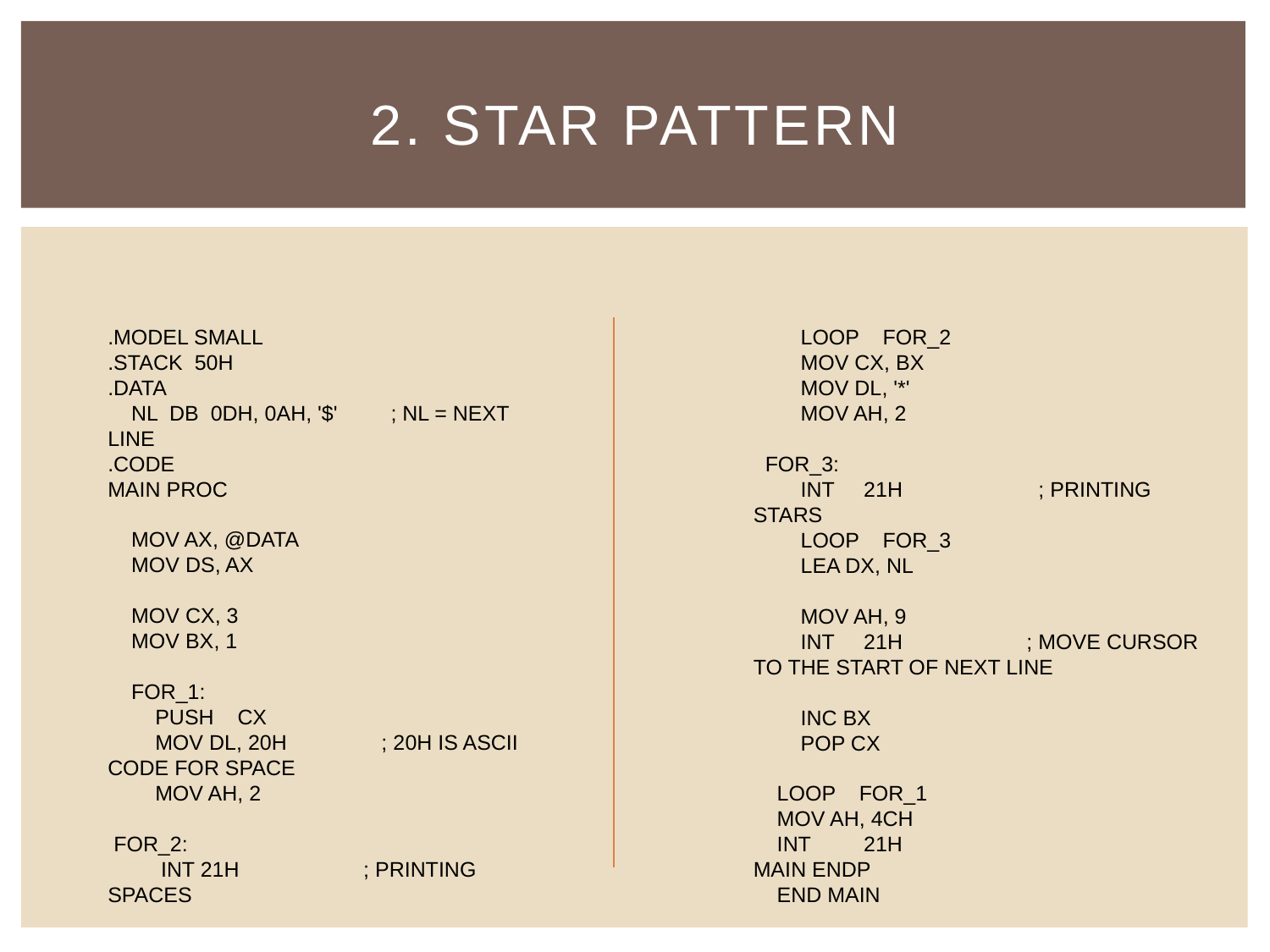

# 2. STAR PATTERN

        LOOP    FOR_2
        MOV CX, BX
        MOV DL, '*'
        MOV AH, 2

  FOR_3:
        INT     21H                       ; PRINTING STARS
        LOOP    FOR_3
        LEA DX, NL

        MOV AH, 9
        INT     21H                     ; MOVE CURSOR TO THE START OF NEXT LINE

        INC BX
        POP CX

    LOOP    FOR_1
    MOV AH, 4CH
    INT         21H
MAIN ENDP
    END MAIN
.MODEL SMALL
.STACK  50H
.DATA
    NL  DB  0DH, 0AH, '$'         ; NL = NEXT LINE
.CODE
MAIN PROC

    MOV AX, @DATA
    MOV DS, AX

    MOV CX, 3
    MOV BX, 1

    FOR_1:
        PUSH    CX
        MOV DL, 20H                ; 20H IS ASCII CODE FOR SPACE
        MOV AH, 2

 FOR_2:
         INT 21H                     ; PRINTING SPACES